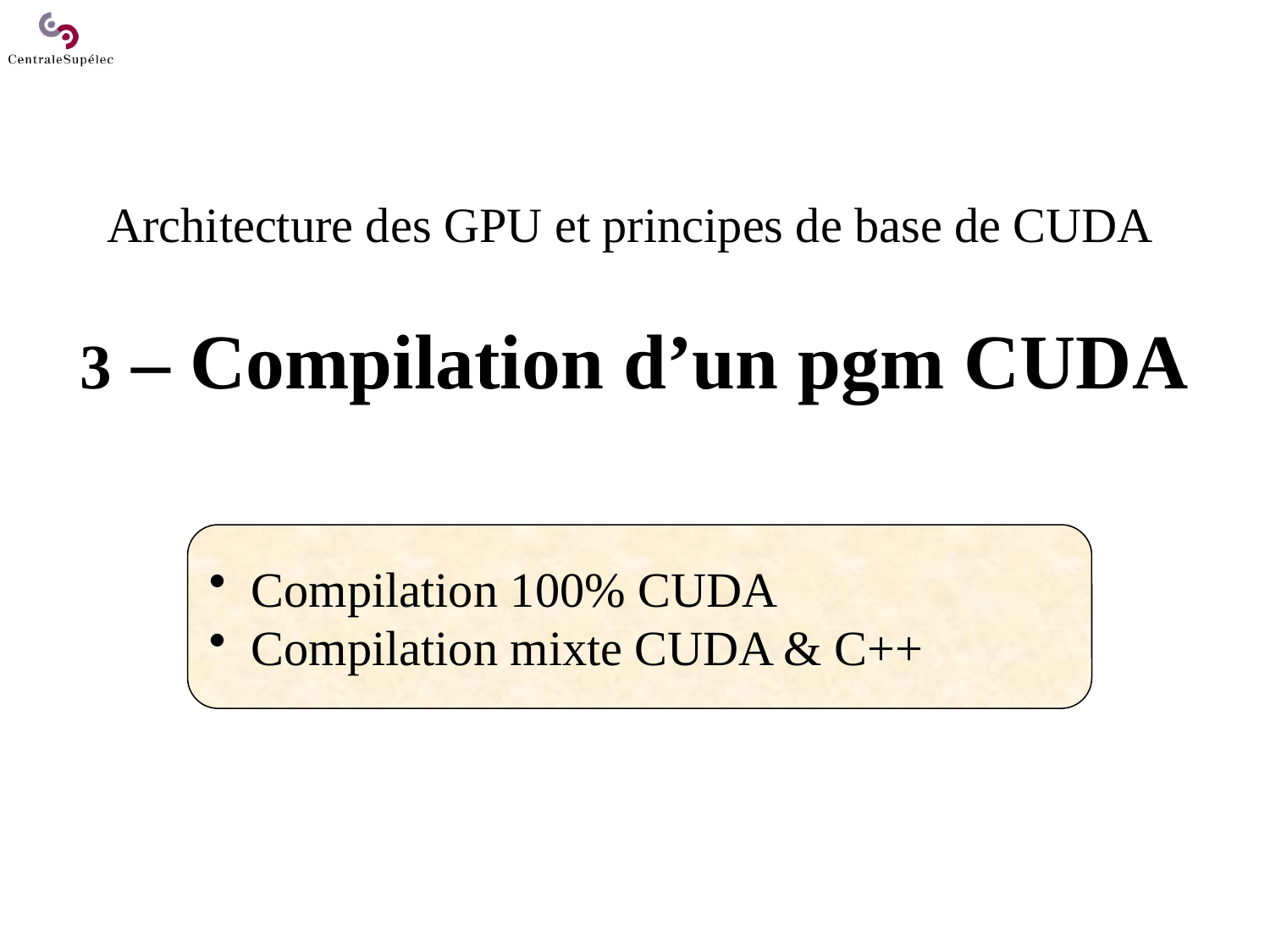

# Architecture des GPU et principes de base de CUDA 3 – Compilation d’un pgm CUDA
 Compilation 100% CUDA
 Compilation mixte CUDA & C++